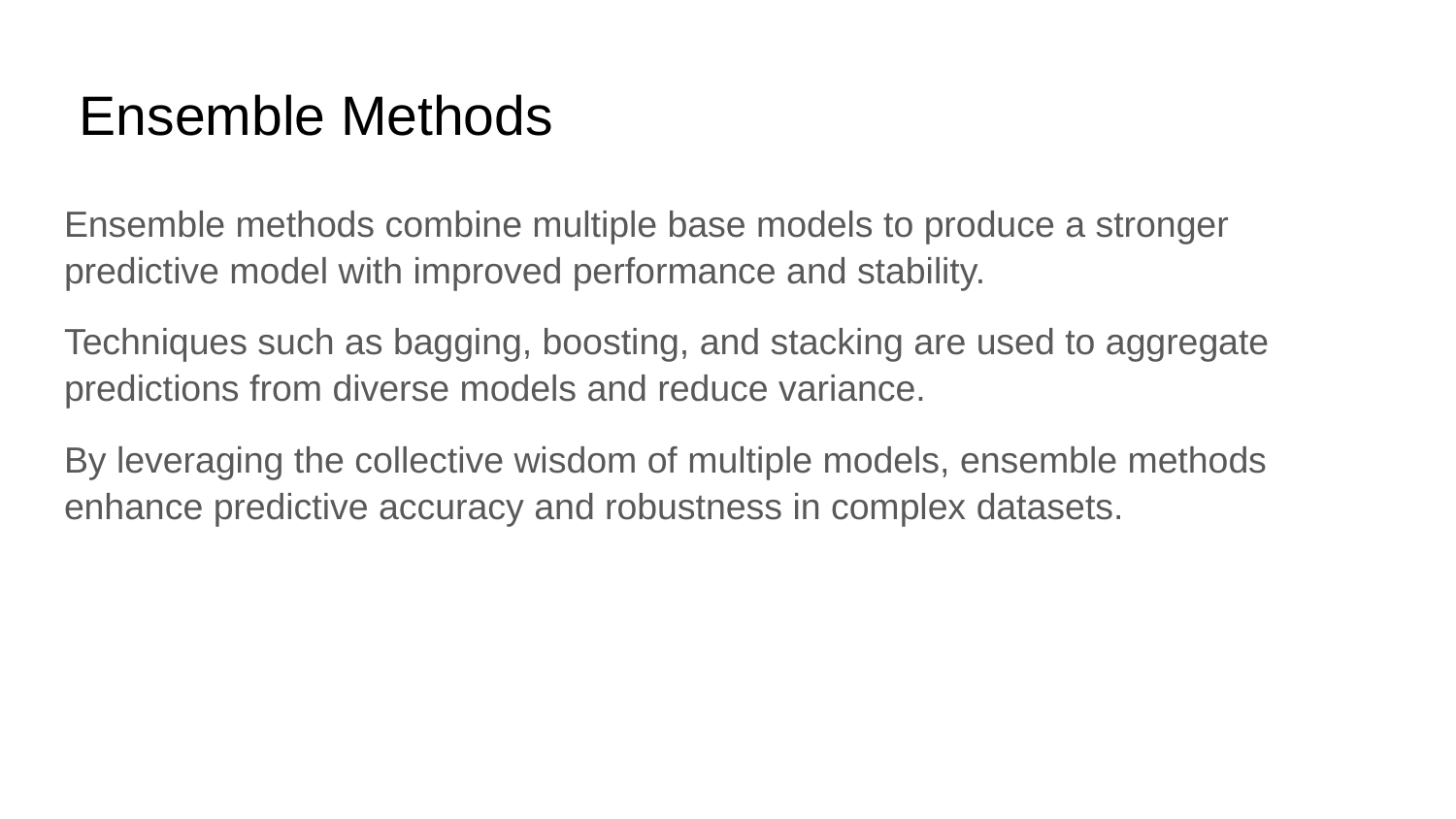

# Ensemble Methods
Ensemble methods combine multiple base models to produce a stronger predictive model with improved performance and stability.
Techniques such as bagging, boosting, and stacking are used to aggregate predictions from diverse models and reduce variance.
By leveraging the collective wisdom of multiple models, ensemble methods enhance predictive accuracy and robustness in complex datasets.